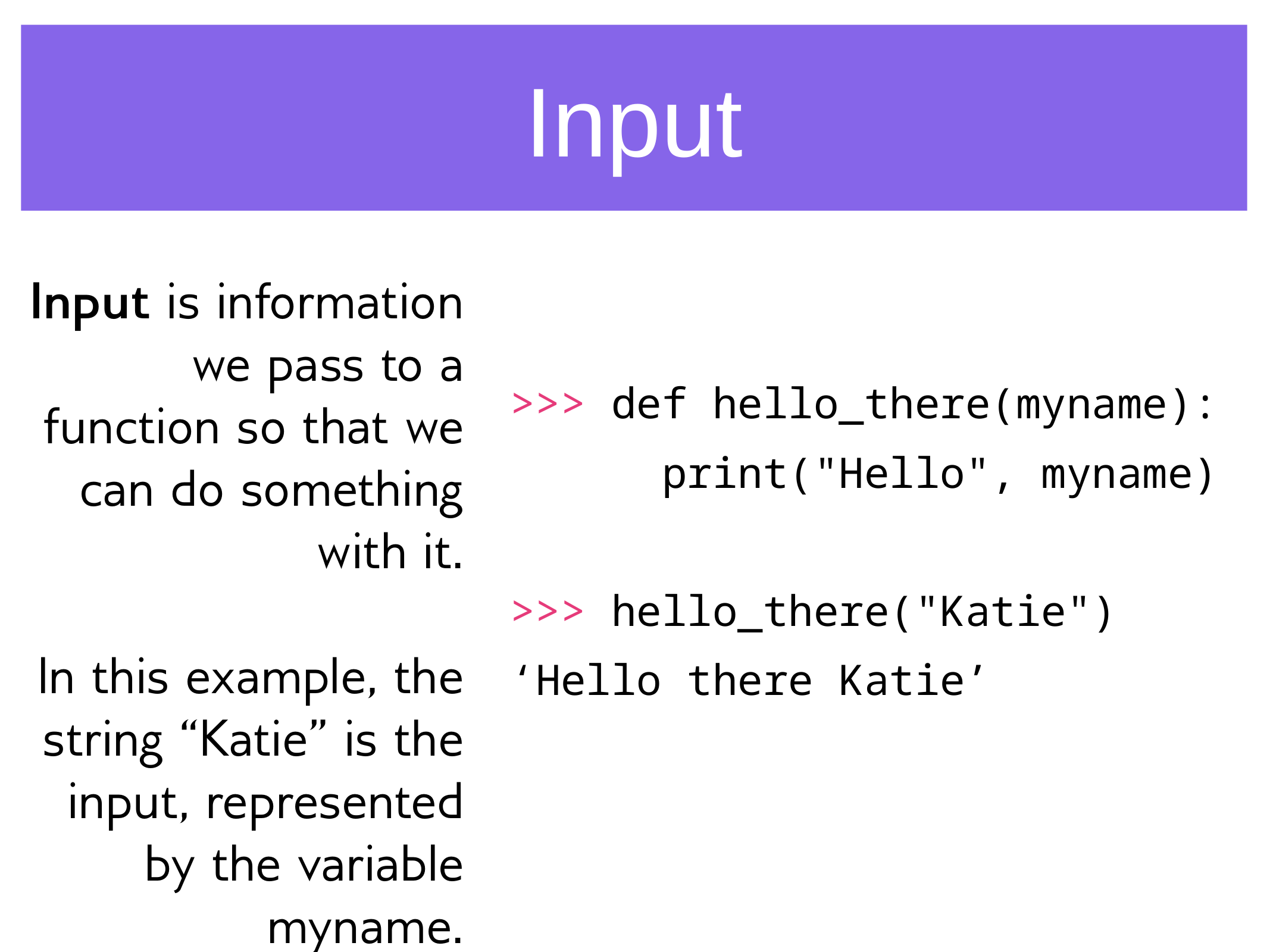

Input
Input is information we pass to a function so that we can do something with it.

In this example, the string “Katie” is the input, represented by the variable myname.
>>> def hello_there(myname):
      print("Hello", myname)

>>> hello_there("Katie")
‘Hello there Katie’